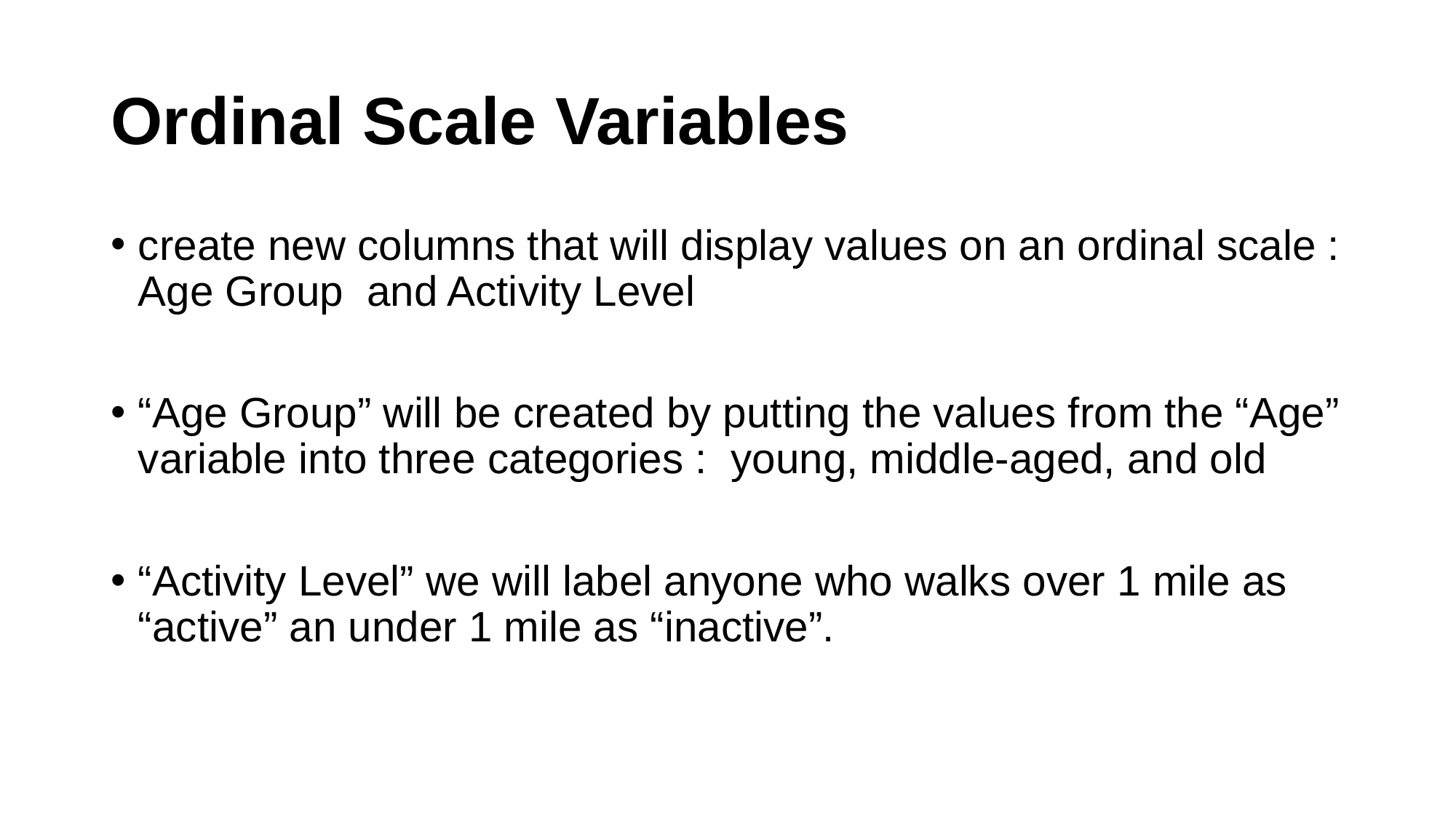

# Ordinal Scale Variables
create new columns that will display values on an ordinal scale : Age Group  and Activity Level

“Age Group” will be created by putting the values from the “Age” variable into three categories :  young, middle-aged, and old

“Activity Level” we will label anyone who walks over 1 mile as “active” an under 1 mile as “inactive”.